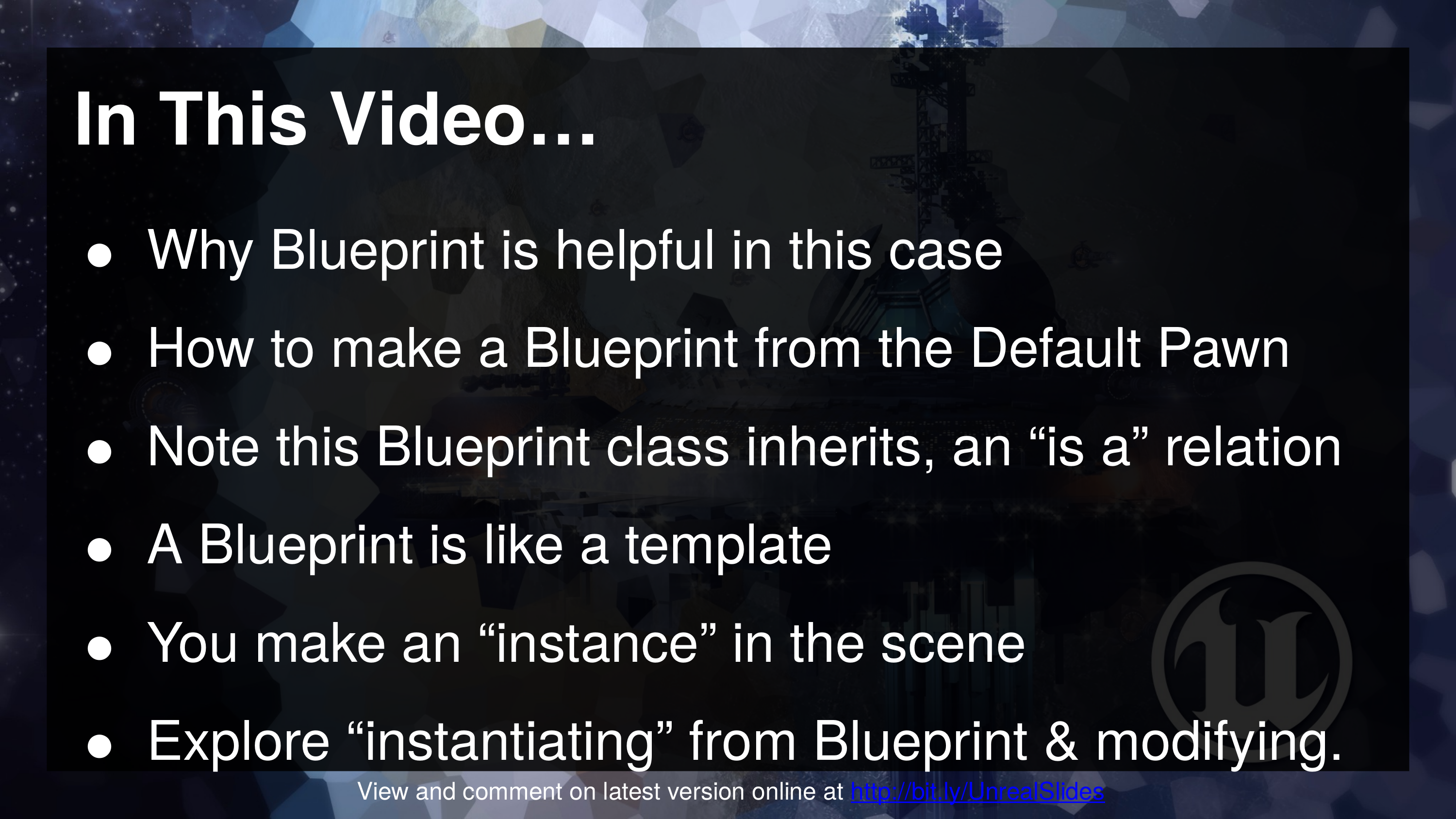

# In This Video…
Why Blueprint is helpful in this case
How to make a Blueprint from the Default Pawn
Note this Blueprint class inherits, an “is a” relation
A Blueprint is like a template
You make an “instance” in the scene
Explore “instantiating” from Blueprint & modifying.